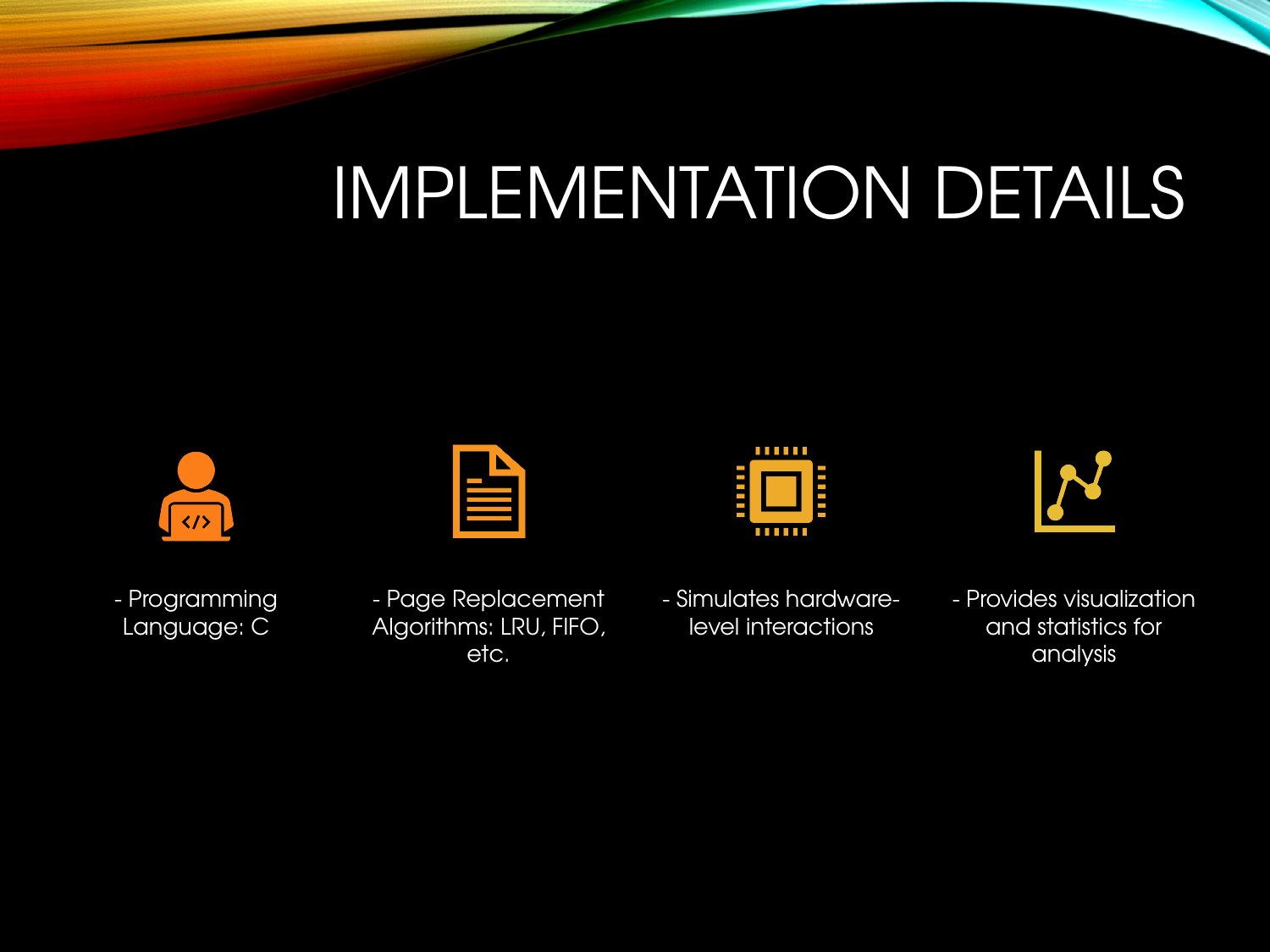

# Implementation Details
- Programming Language: C
- Page Replacement Algorithms: LRU, FIFO, etc.
- Simulates hardware-level interactions
- Provides visualization and statistics for analysis